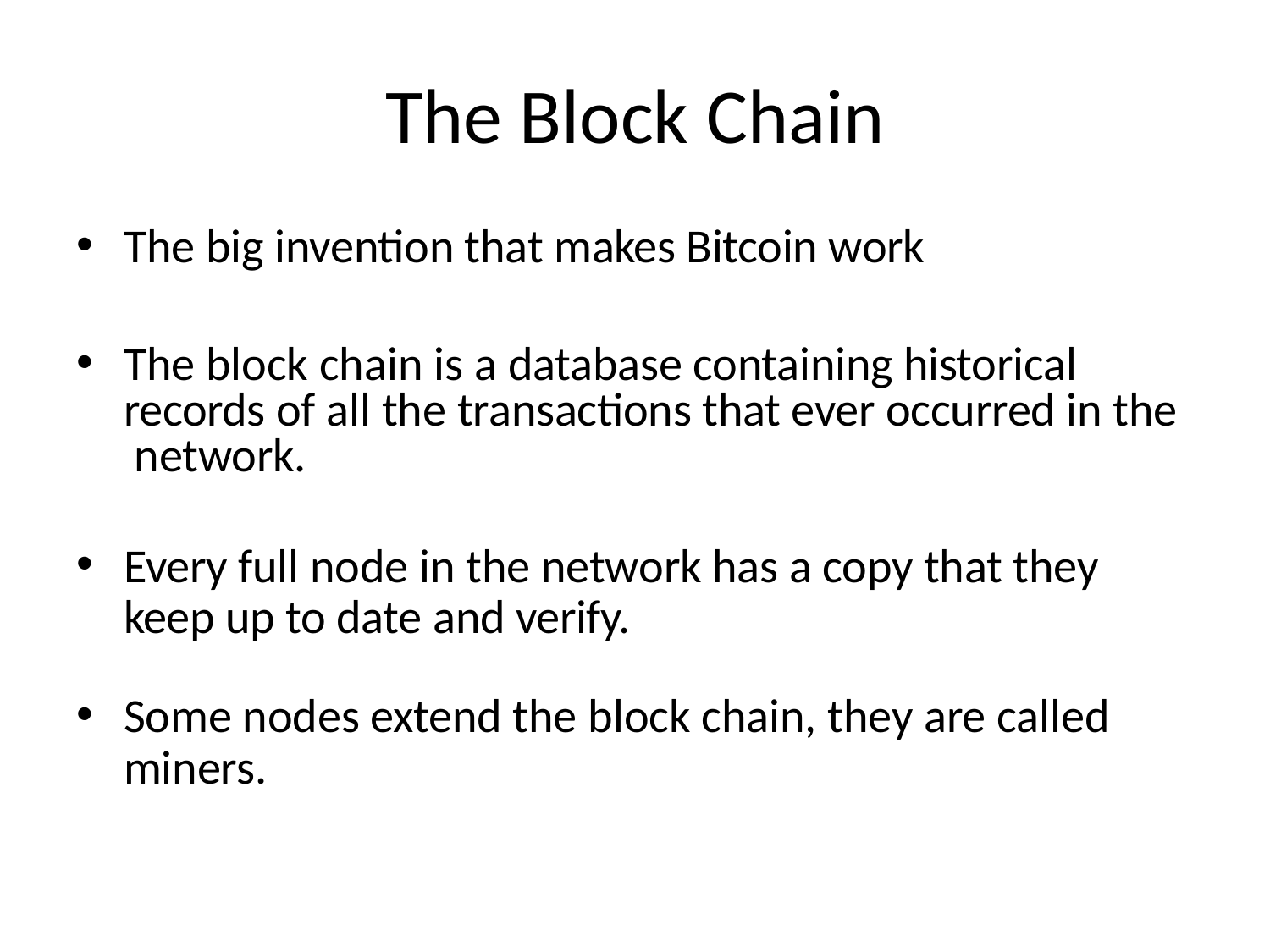

# The Block Chain
The big invention that makes Bitcoin work

The block chain is a database containing historical  records of all the transactions that ever occurred in the  network.

Every full node in the network has a copy that they
keep up to date and verify.

Some nodes extend the block chain, they are called
miners.